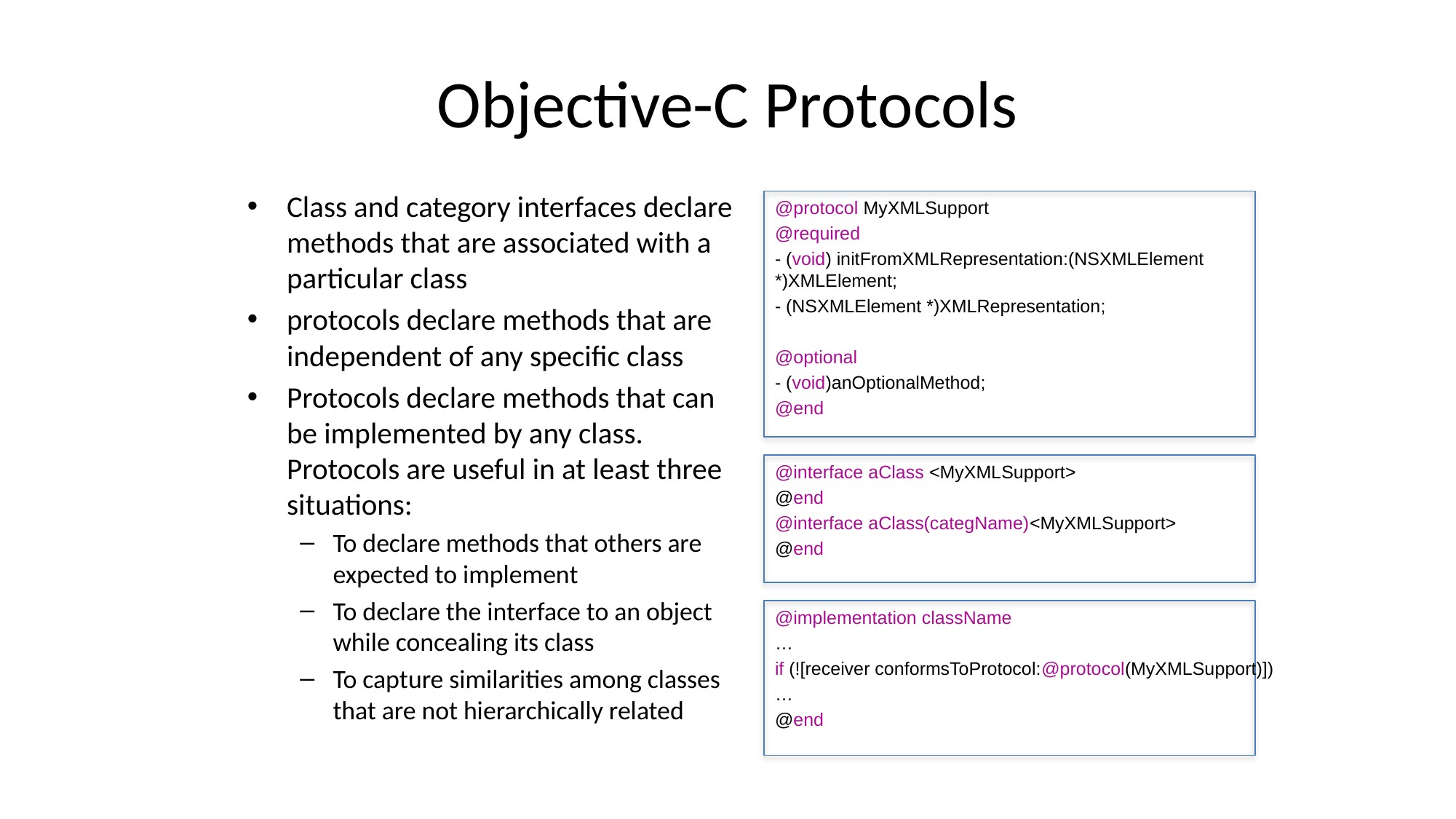

# Objective-C Protocols
Class and category interfaces declare methods that are associated with a particular class
protocols declare methods that are independent of any specific class
Protocols declare methods that can be implemented by any class. Protocols are useful in at least three situations:
To declare methods that others are expected to implement
To declare the interface to an object while concealing its class
To capture similarities among classes that are not hierarchically related

@protocol MyXMLSupport
@required
- (void) initFromXMLRepresentation:(NSXMLElement *)XMLElement;
- (NSXMLElement *)XMLRepresentation;

@optional
- (void)anOptionalMethod;
@end

@interface aClass <MyXMLSupport>
@end
@interface aClass(categName)<MyXMLSupport>
@end

@implementation className
…
if (![receiver conformsToProtocol:@protocol(MyXMLSupport)])
…
@end